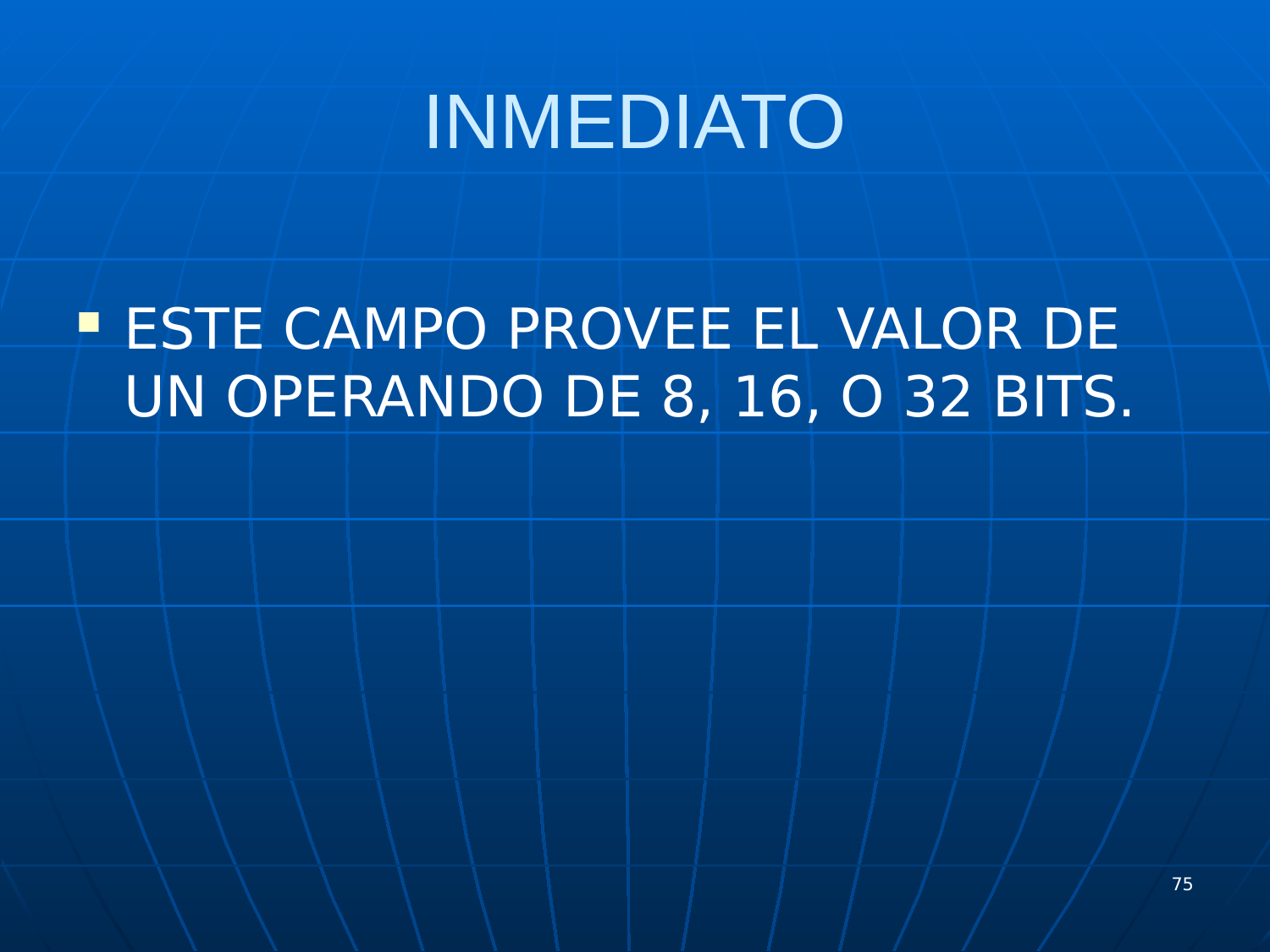

# INMEDIATO
ESTE CAMPO PROVEE EL VALOR DE UN OPERANDO DE 8, 16, O 32 BITS.

75